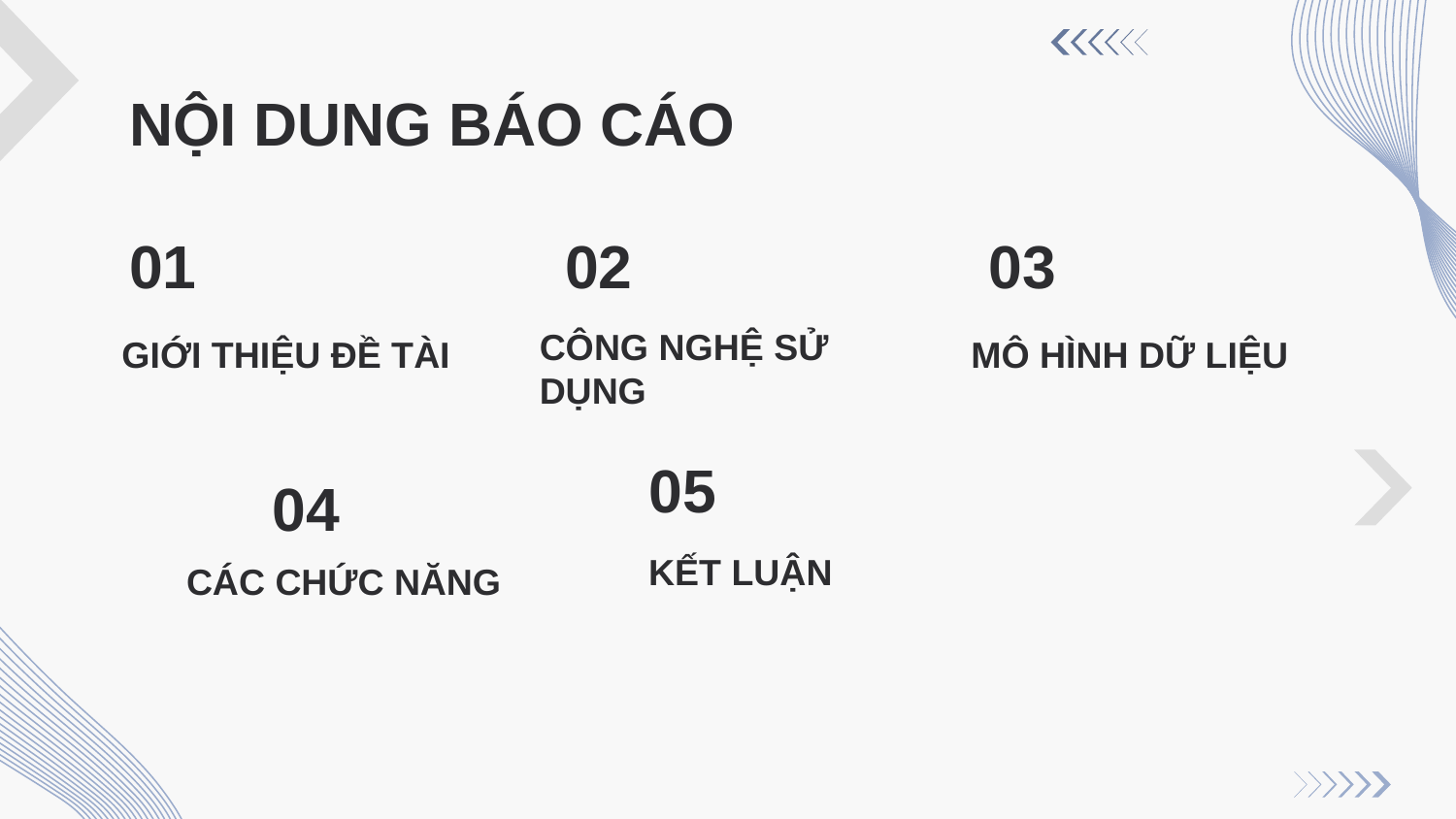

# NỘI DUNG BÁO CÁO
01
02
03
GIỚI THIỆU ĐỀ TÀI
MÔ HÌNH DỮ LIỆU
CÔNG NGHỆ SỬ DỤNG
05
04
KẾT LUẬN
CÁC CHỨC NĂNG